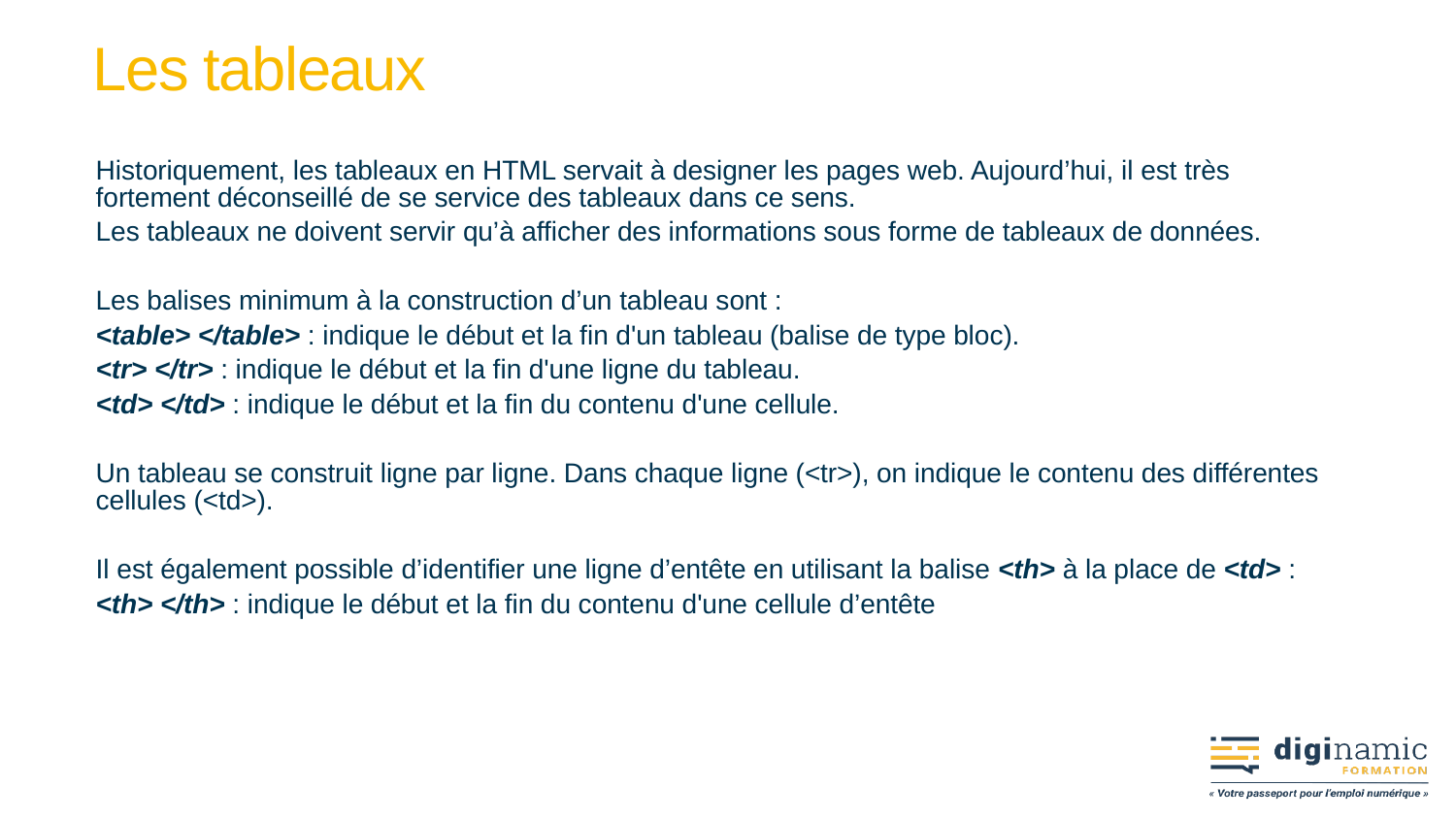

# Les tableaux
Historiquement, les tableaux en HTML servait à designer les pages web. Aujourd’hui, il est très fortement déconseillé de se service des tableaux dans ce sens.
Les tableaux ne doivent servir qu’à afficher des informations sous forme de tableaux de données.

Les balises minimum à la construction d’un tableau sont :
<table> </table> : indique le début et la fin d'un tableau (balise de type bloc).
<tr> </tr> : indique le début et la fin d'une ligne du tableau.
<td> </td> : indique le début et la fin du contenu d'une cellule.

Un tableau se construit ligne par ligne. Dans chaque ligne (<tr>), on indique le contenu des différentes cellules (<td>).

Il est également possible d’identifier une ligne d’entête en utilisant la balise <th> à la place de <td> :
<th> </th> : indique le début et la fin du contenu d'une cellule d’entête